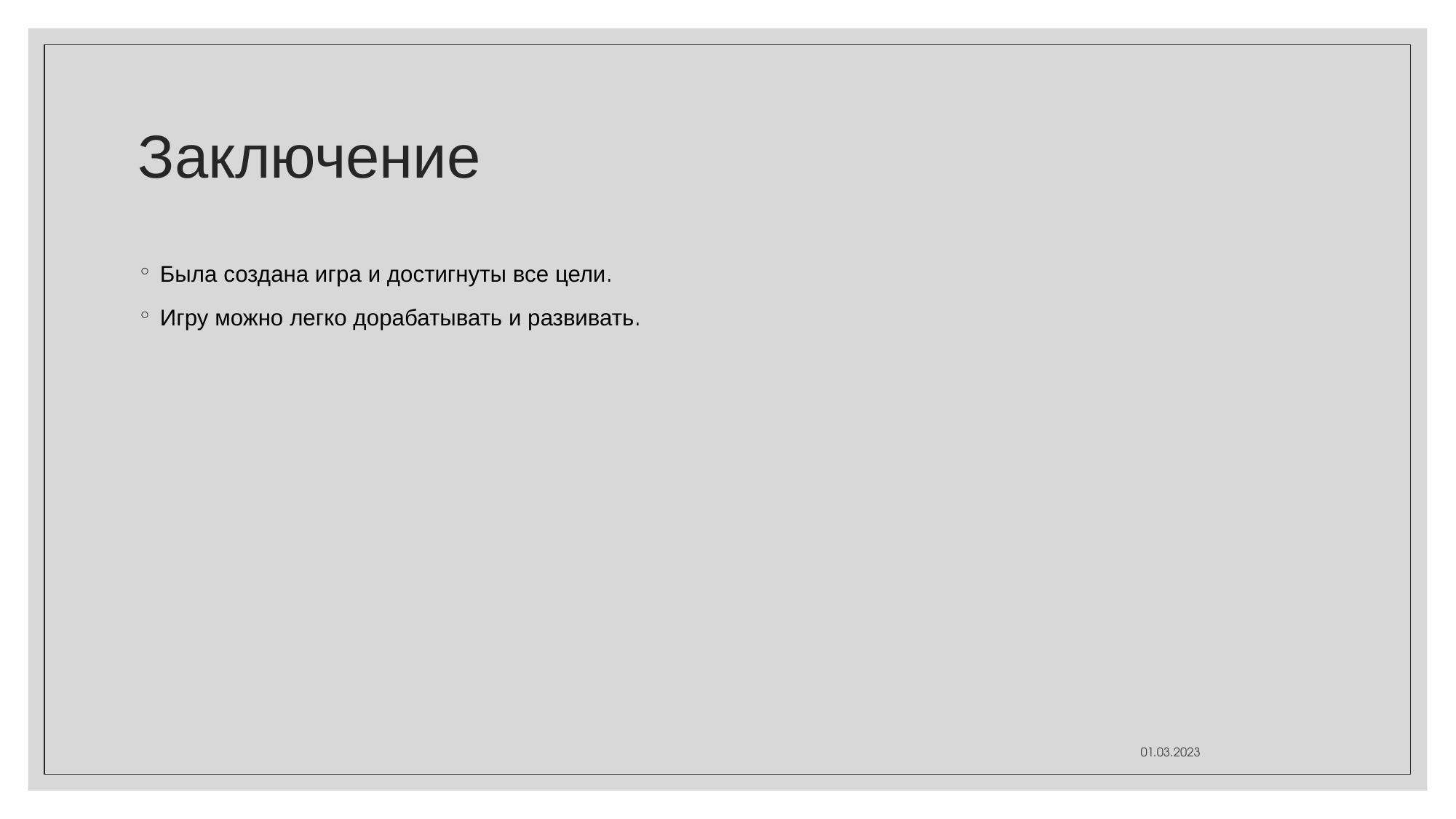

# Заключение
Была создана игра и достигнуты все цели.
Игру можно легко дорабатывать и развивать.
01.03.2023